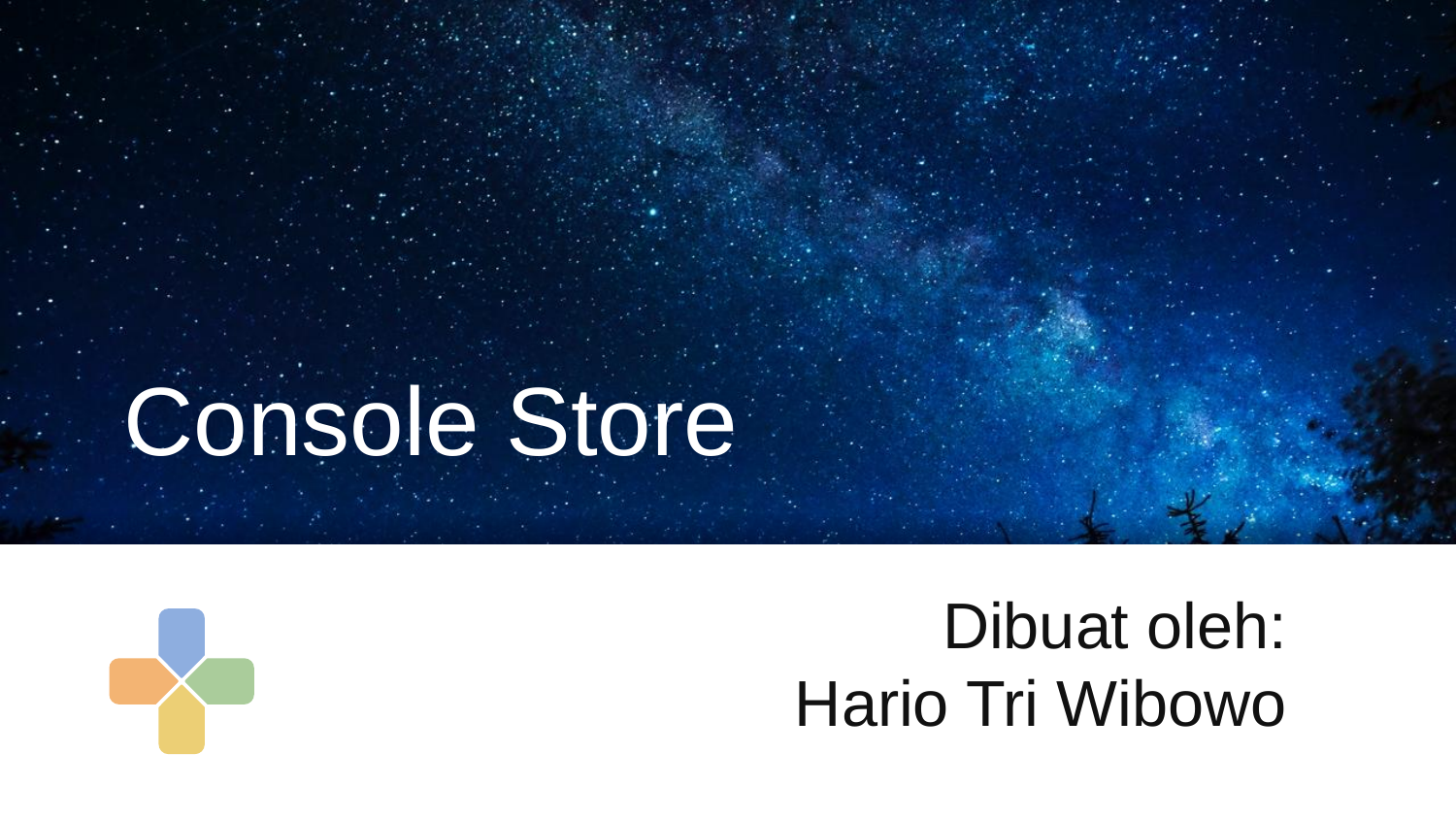

# Console Store
Dibuat oleh:
Hario Tri Wibowo